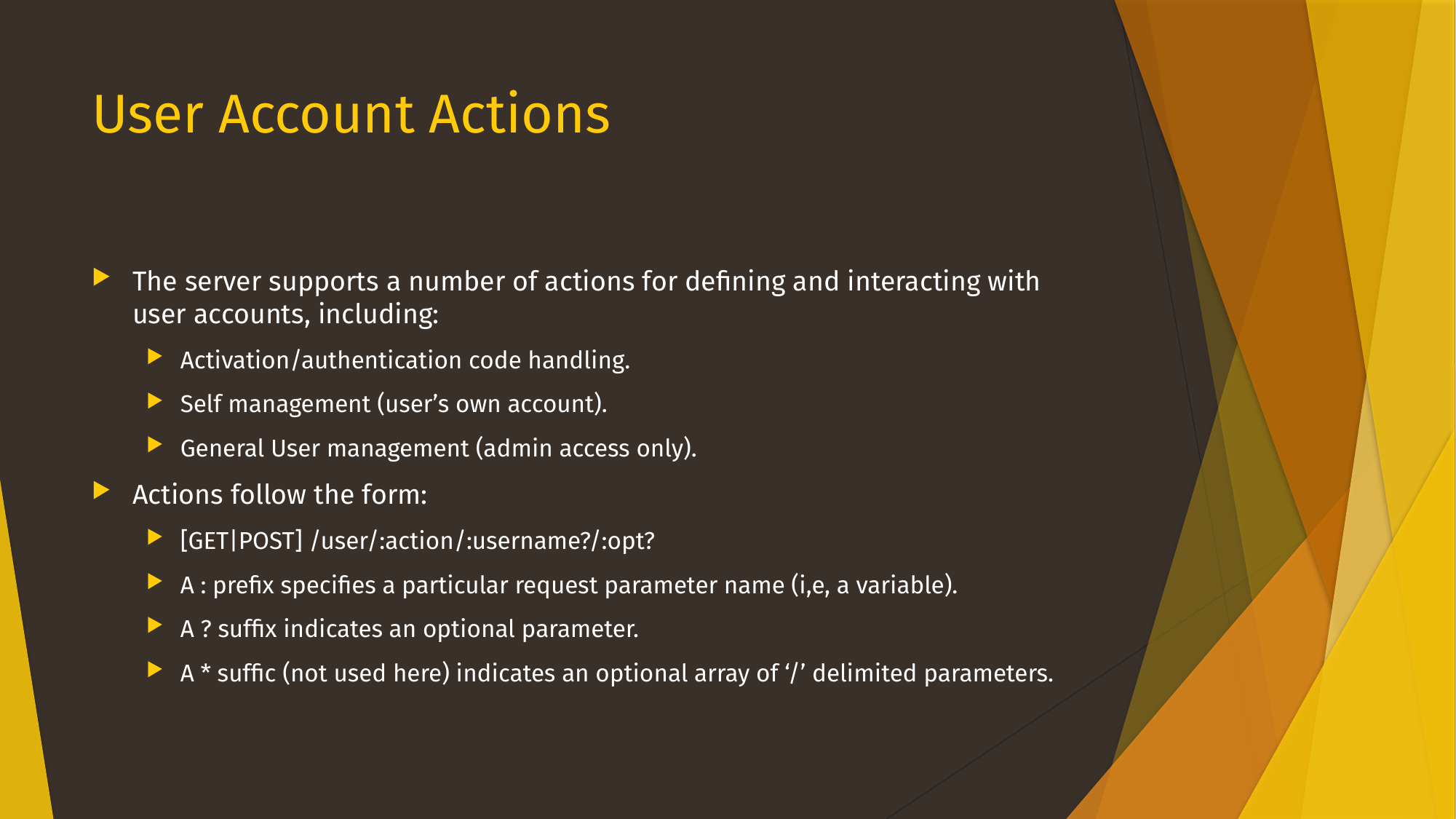

# User Account Actions
The server supports a number of actions for defining and interacting with user accounts, including:
Activation/authentication code handling.
Self management (user’s own account).
General User management (admin access only).
Actions follow the form:
[GET|POST] /user/:action/:username?/:opt?
A : prefix specifies a particular request parameter name (i,e, a variable).
A ? suffix indicates an optional parameter.
A * suffic (not used here) indicates an optional array of ‘/’ delimited parameters.